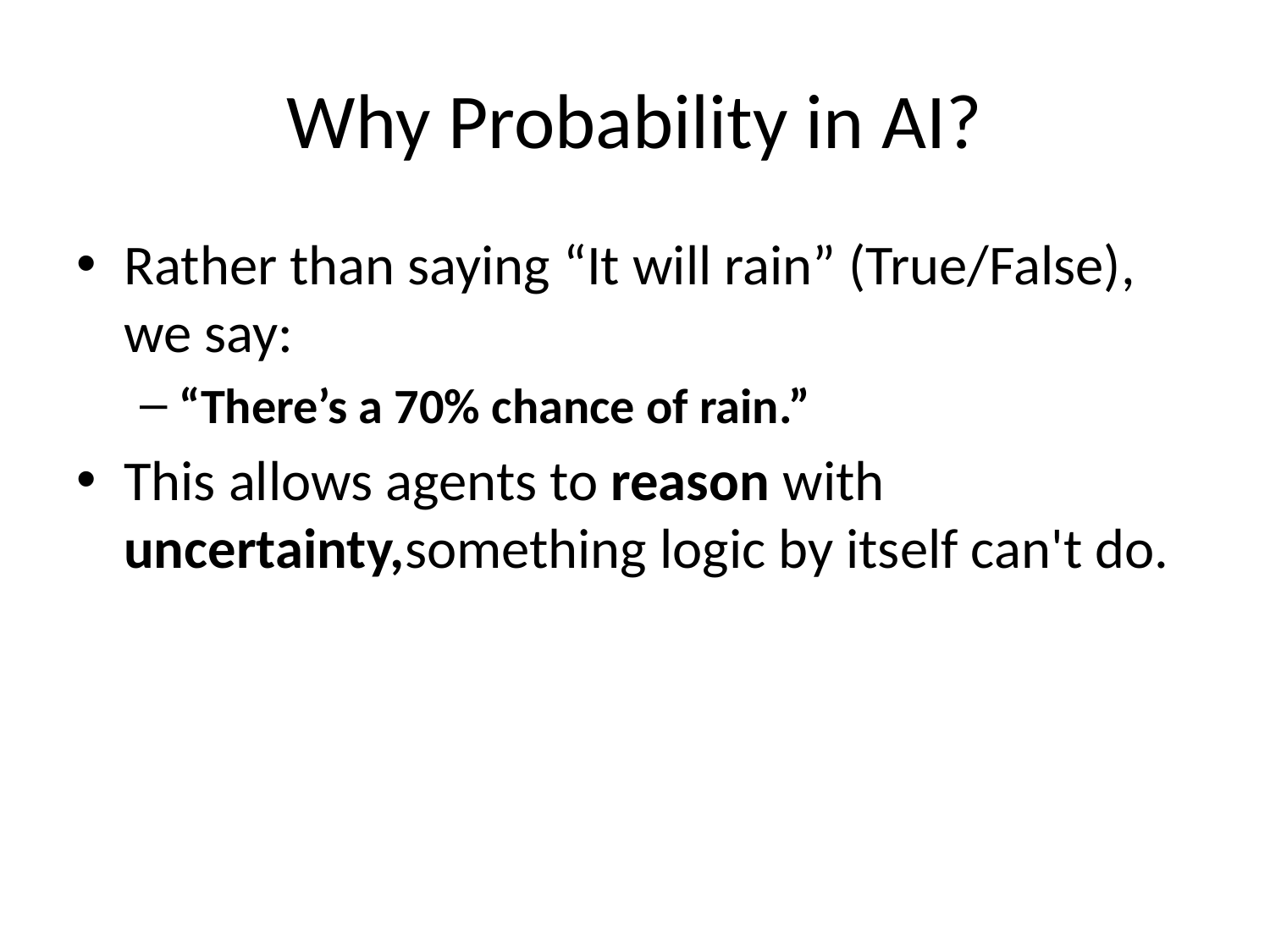

# Why Probability in AI?
Rather than saying “It will rain” (True/False), we say:
“There’s a 70% chance of rain.”
This allows agents to reason with uncertainty,something logic by itself can't do.